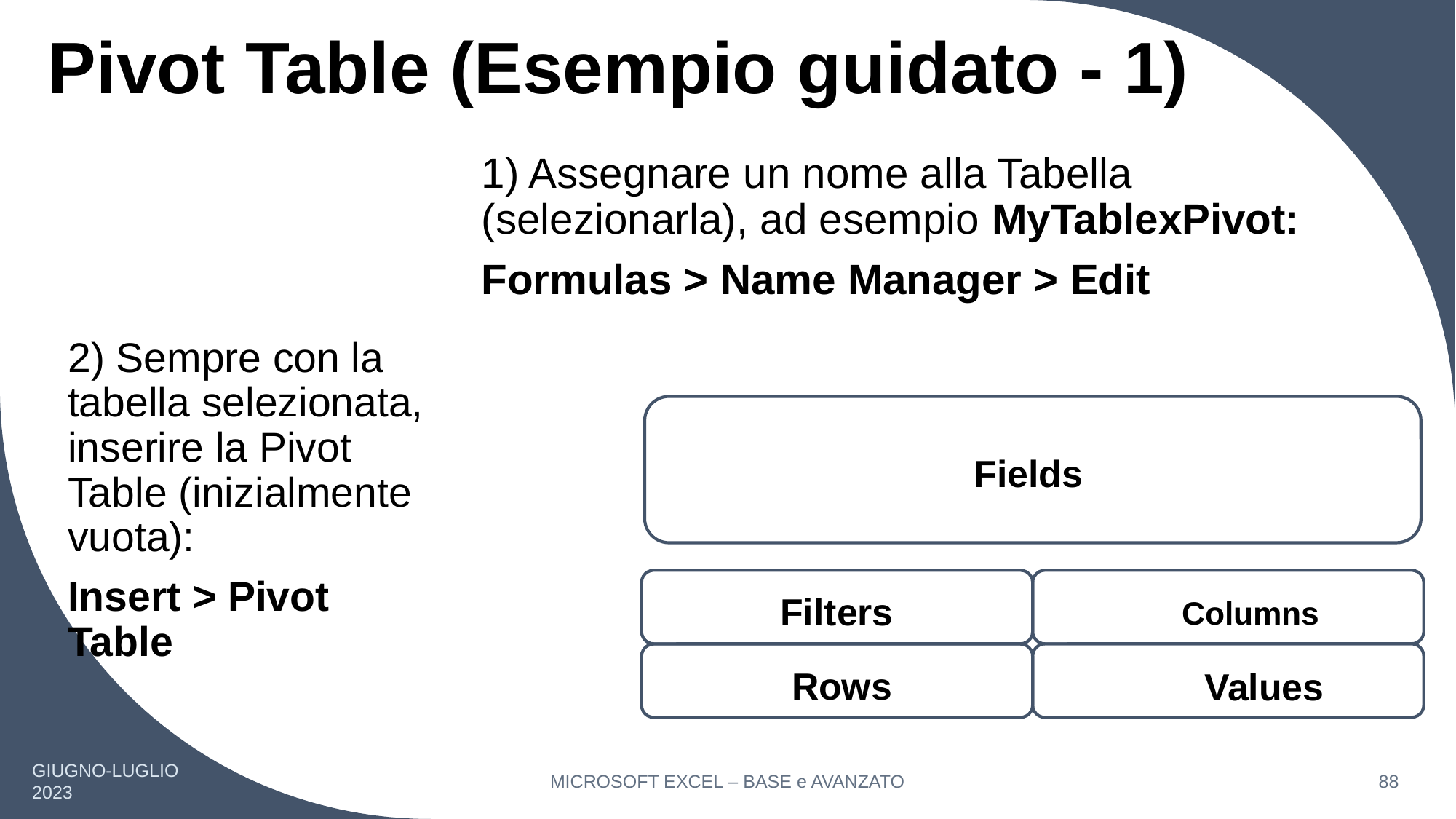

# Pivot Table (Esempio guidato - 1)

1) Assegnare un nome alla Tabella (selezionarla), ad esempio MyTablexPivot:
Formulas > Name Manager > Edit
2) Sempre con la tabella selezionata, inserire la Pivot Table (inizialmente vuota):
Insert > Pivot Table

Fields

Filters
Columns

Rows
Values
GIUGNO-LUGLIO 2023
MICROSOFT EXCEL – BASE e AVANZATO
88